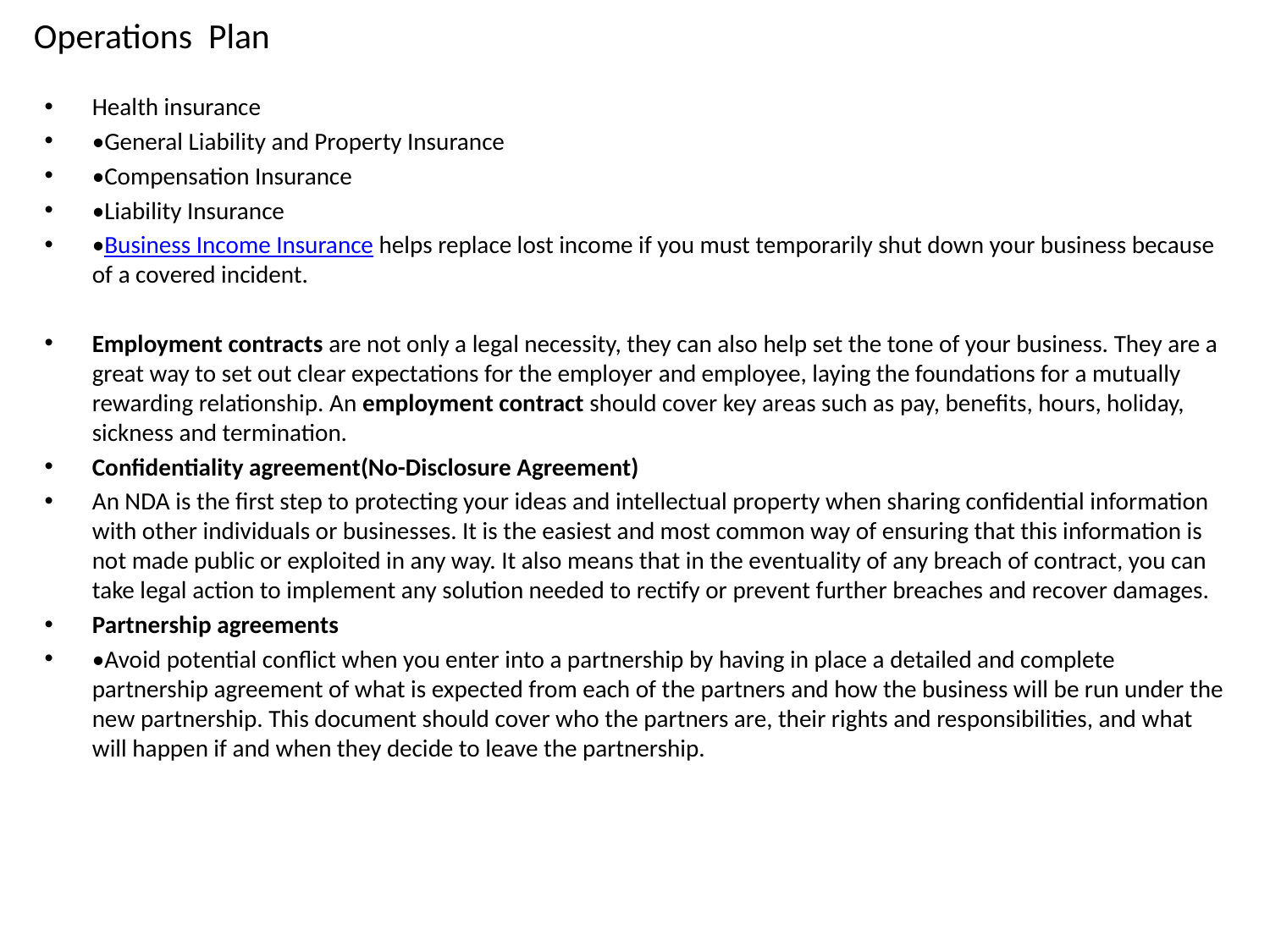

# Operations  Plan
Health insurance
•General Liability and Property Insurance
•Compensation Insurance
•Liability Insurance
•Business Income Insurance helps replace lost income if you must temporarily shut down your business because of a covered incident.

Employment contracts are not only a legal necessity, they can also help set the tone of your business. They are a great way to set out clear expectations for the employer and employee, laying the foundations for a mutually rewarding relationship. An employment contract should cover key areas such as pay, benefits, hours, holiday, sickness and termination.
Confidentiality agreement(No-Disclosure Agreement)
An NDA is the first step to protecting your ideas and intellectual property when sharing confidential information with other individuals or businesses. It is the easiest and most common way of ensuring that this information is not made public or exploited in any way. It also means that in the eventuality of any breach of contract, you can take legal action to implement any solution needed to rectify or prevent further breaches and recover damages.
Partnership agreements
•Avoid potential conflict when you enter into a partnership by having in place a detailed and complete partnership agreement of what is expected from each of the partners and how the business will be run under the new partnership. This document should cover who the partners are, their rights and responsibilities, and what will happen if and when they decide to leave the partnership.